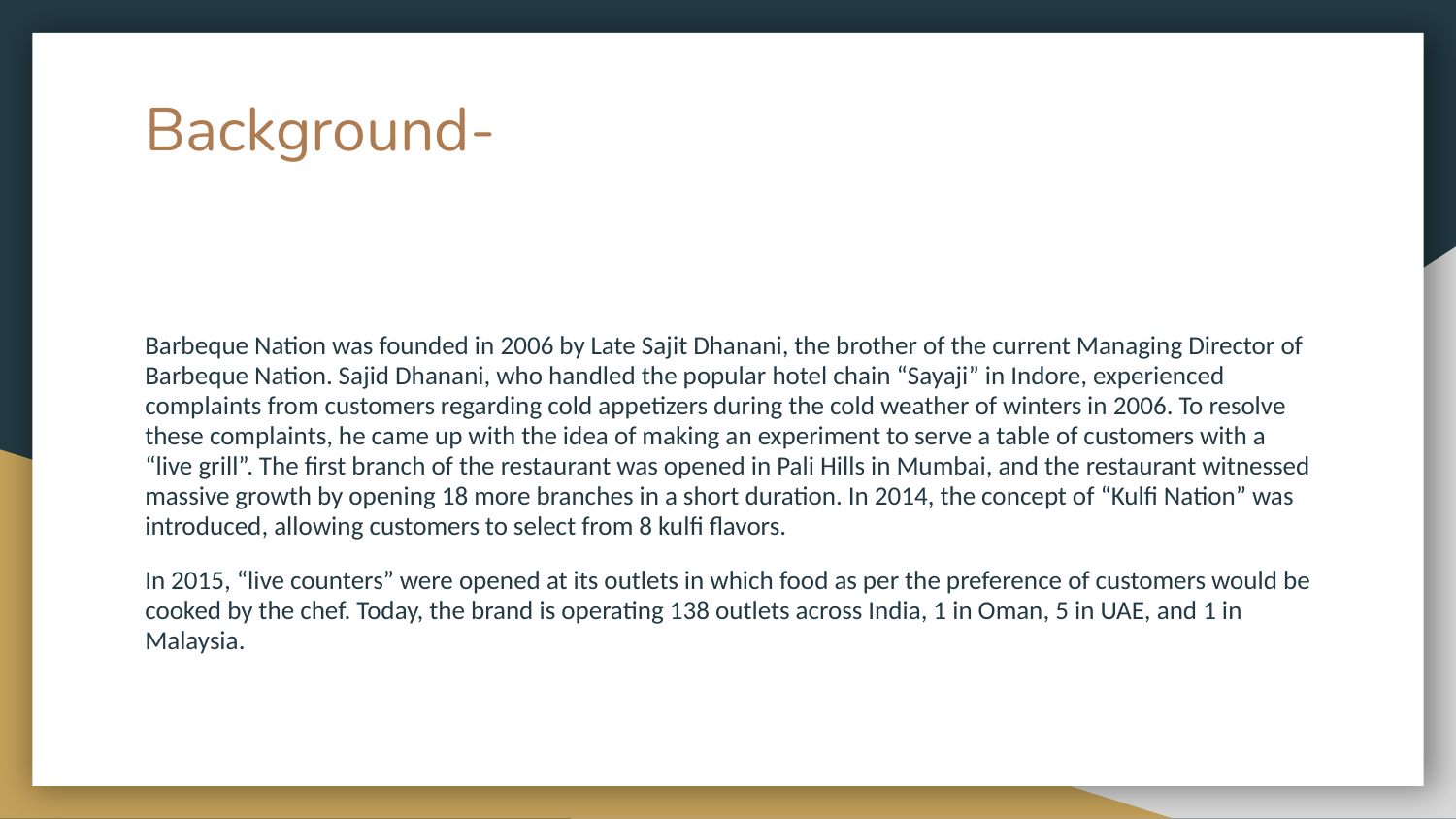

# Background-
Barbeque Nation was founded in 2006 by Late Sajit Dhanani, the brother of the current Managing Director of Barbeque Nation. Sajid Dhanani, who handled the popular hotel chain “Sayaji” in Indore, experienced complaints from customers regarding cold appetizers during the cold weather of winters in 2006. To resolve these complaints, he came up with the idea of making an experiment to serve a table of customers with a “live grill”. The first branch of the restaurant was opened in Pali Hills in Mumbai, and the restaurant witnessed massive growth by opening 18 more branches in a short duration. In 2014, the concept of “Kulfi Nation” was introduced, allowing customers to select from 8 kulfi flavors.
In 2015, “live counters” were opened at its outlets in which food as per the preference of customers would be cooked by the chef. Today, the brand is operating 138 outlets across India, 1 in Oman, 5 in UAE, and 1 in Malaysia.